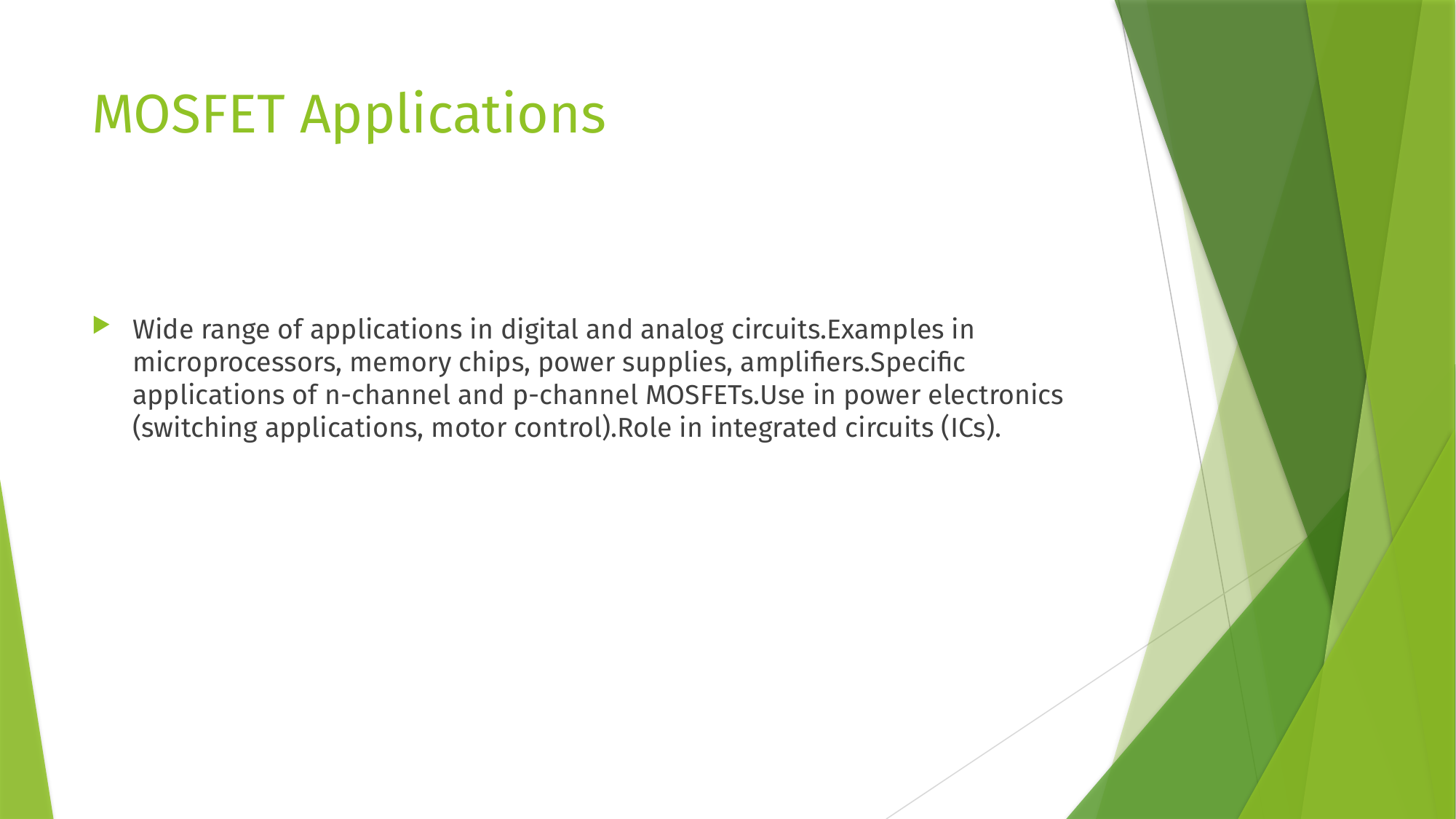

# MOSFET Applications

Wide range of applications in digital and analog circuits.Examples in microprocessors, memory chips, power supplies, amplifiers.Specific applications of n-channel and p-channel MOSFETs.Use in power electronics (switching applications, motor control).Role in integrated circuits (ICs).